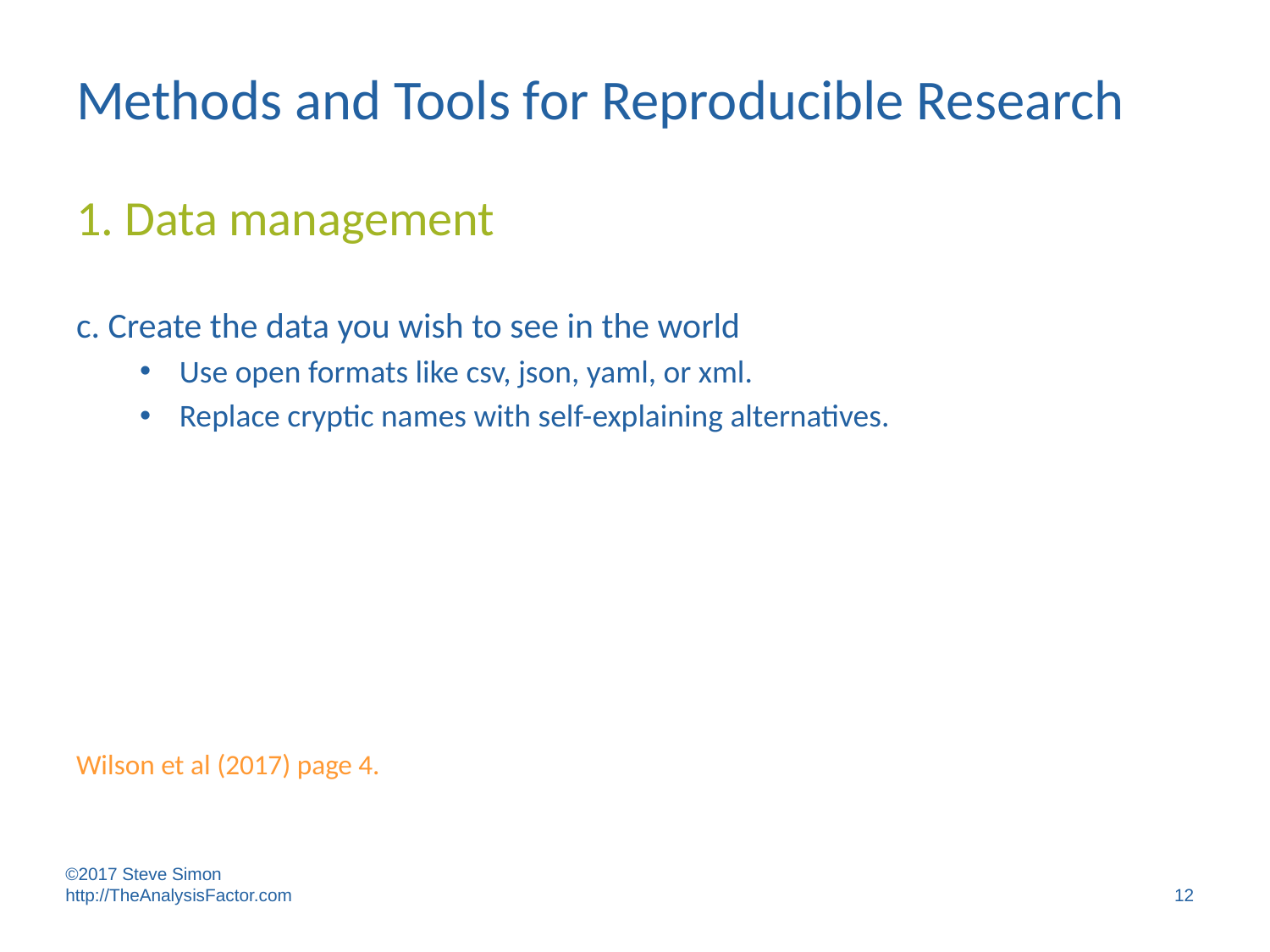

# Methods and Tools for Reproducible Research
1. Data management
c. Create the data you wish to see in the world
Use open formats like csv, json, yaml, or xml.
Replace cryptic names with self-explaining alternatives.

Wilson et al (2017) page 4.
©2017 Steve Simon  http://TheAnalysisFactor.com

12